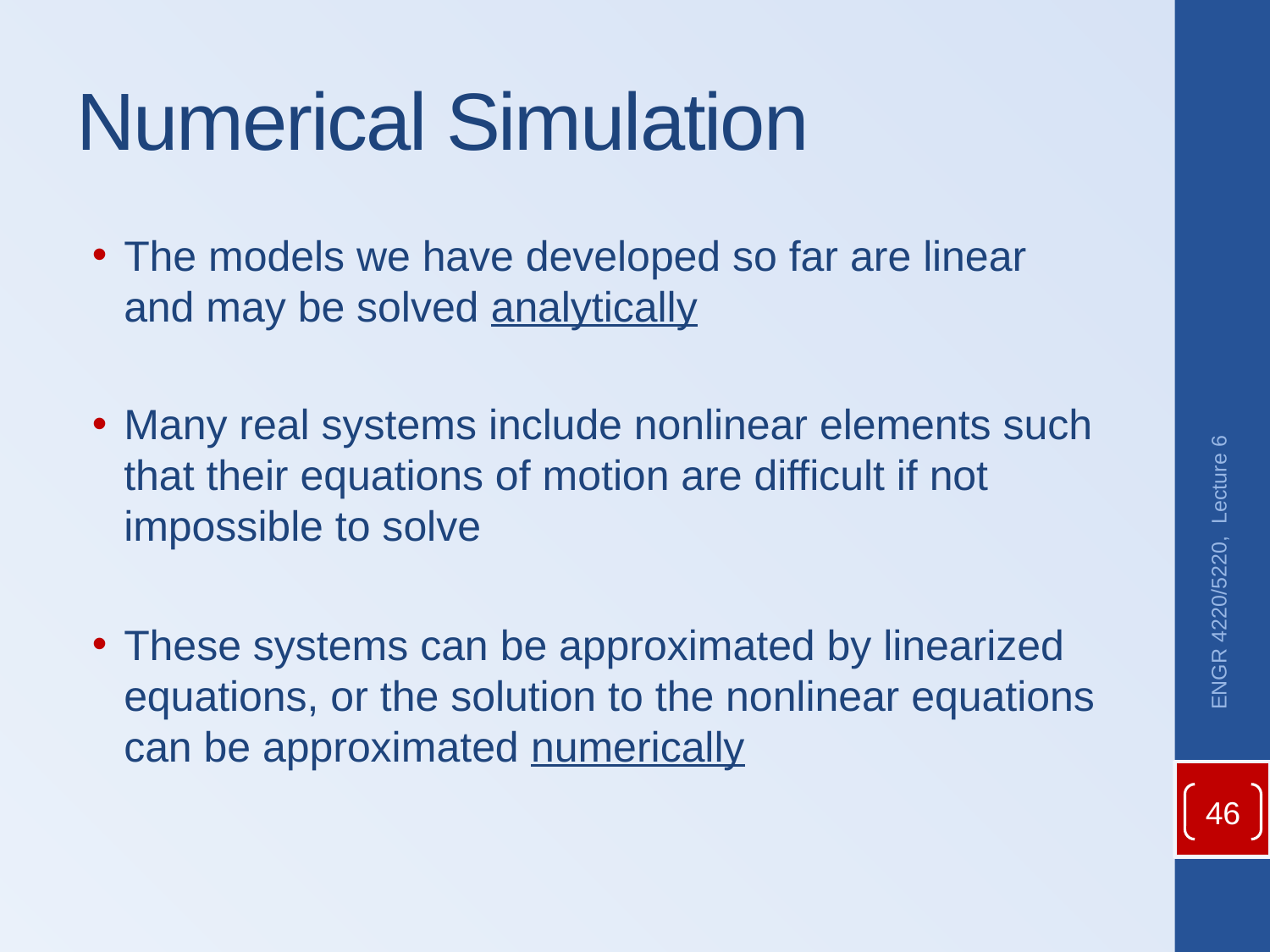

# Numerical Simulation
The models we have developed so far are linear and may be solved analytically

Many real systems include nonlinear elements such that their equations of motion are difficult if not impossible to solve

These systems can be approximated by linearized equations, or the solution to the nonlinear equations can be approximated numerically
ENGR 4220/5220,  Lecture 6
46